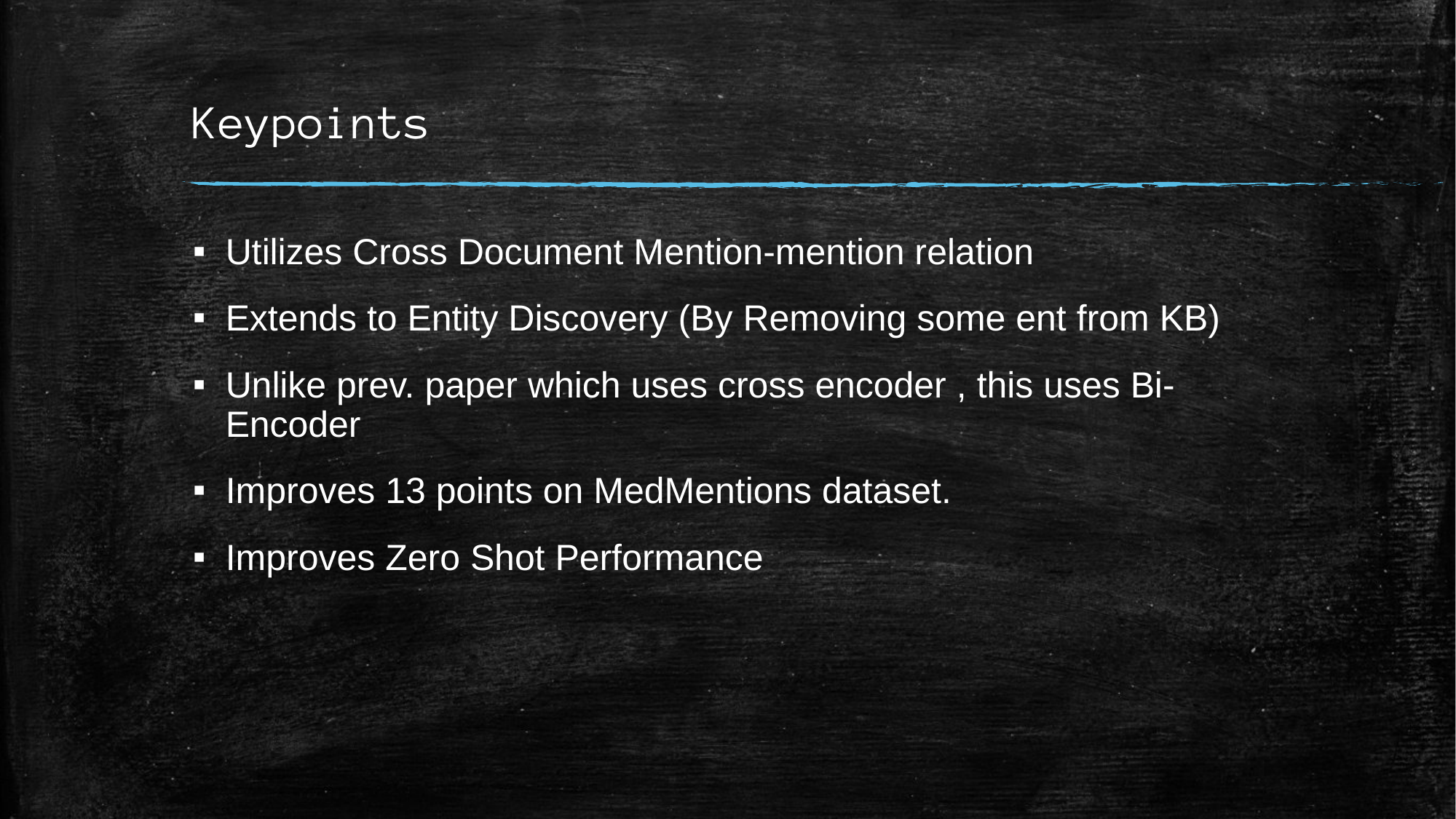

# Keypoints
Utilizes Cross Document Mention-mention relation
Extends to Entity Discovery (By Removing some ent from KB)
Unlike prev. paper which uses cross encoder , this uses Bi-Encoder
Improves 13 points on MedMentions dataset.
Improves Zero Shot Performance